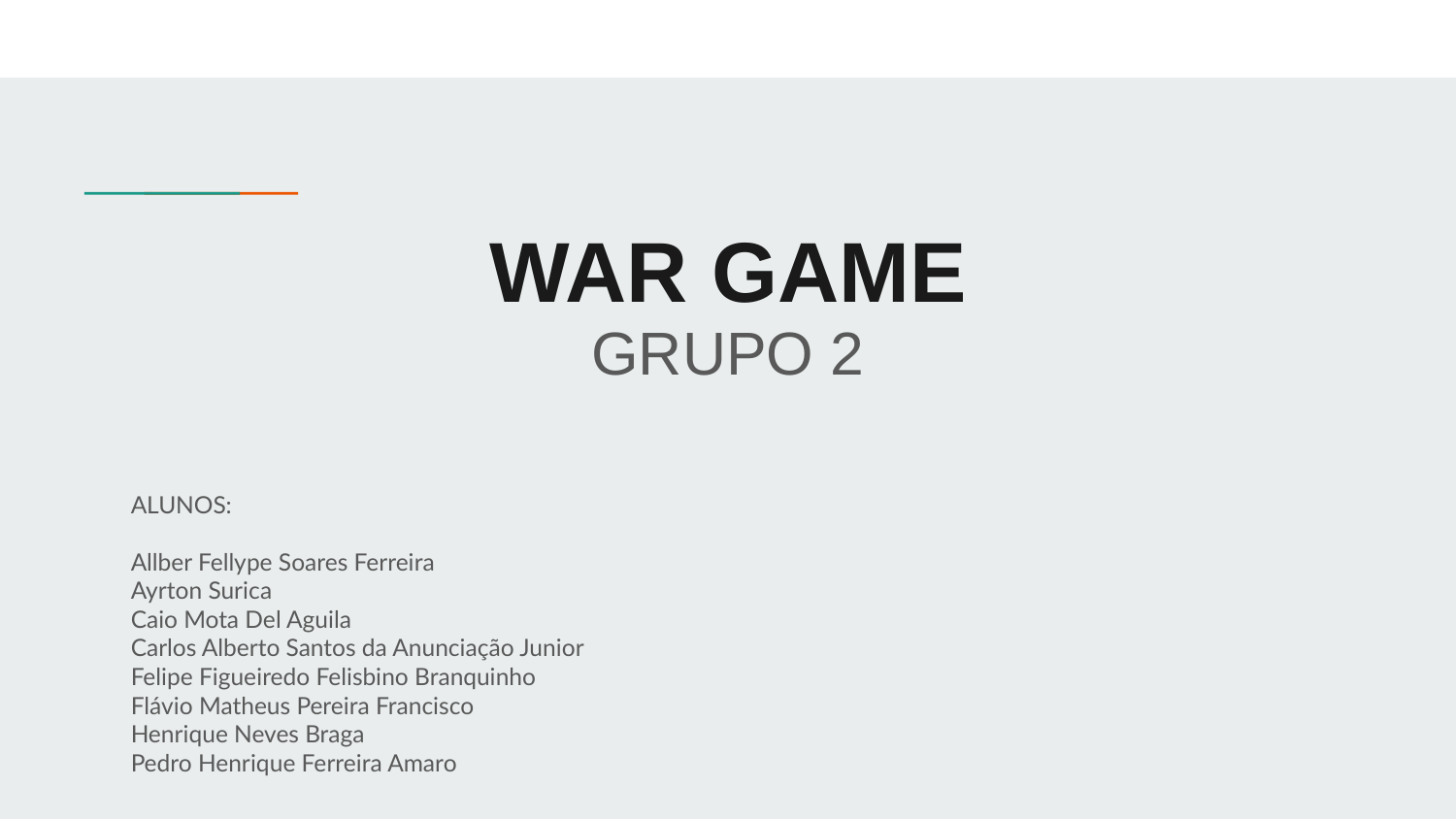

# WAR GAME
GRUPO 2
ALUNOS:

Allber Fellype Soares Ferreira
Ayrton Surica
Caio Mota Del Aguila
Carlos Alberto Santos da Anunciação Junior
Felipe Figueiredo Felisbino Branquinho
Flávio Matheus Pereira Francisco
Henrique Neves Braga
Pedro Henrique Ferreira Amaro